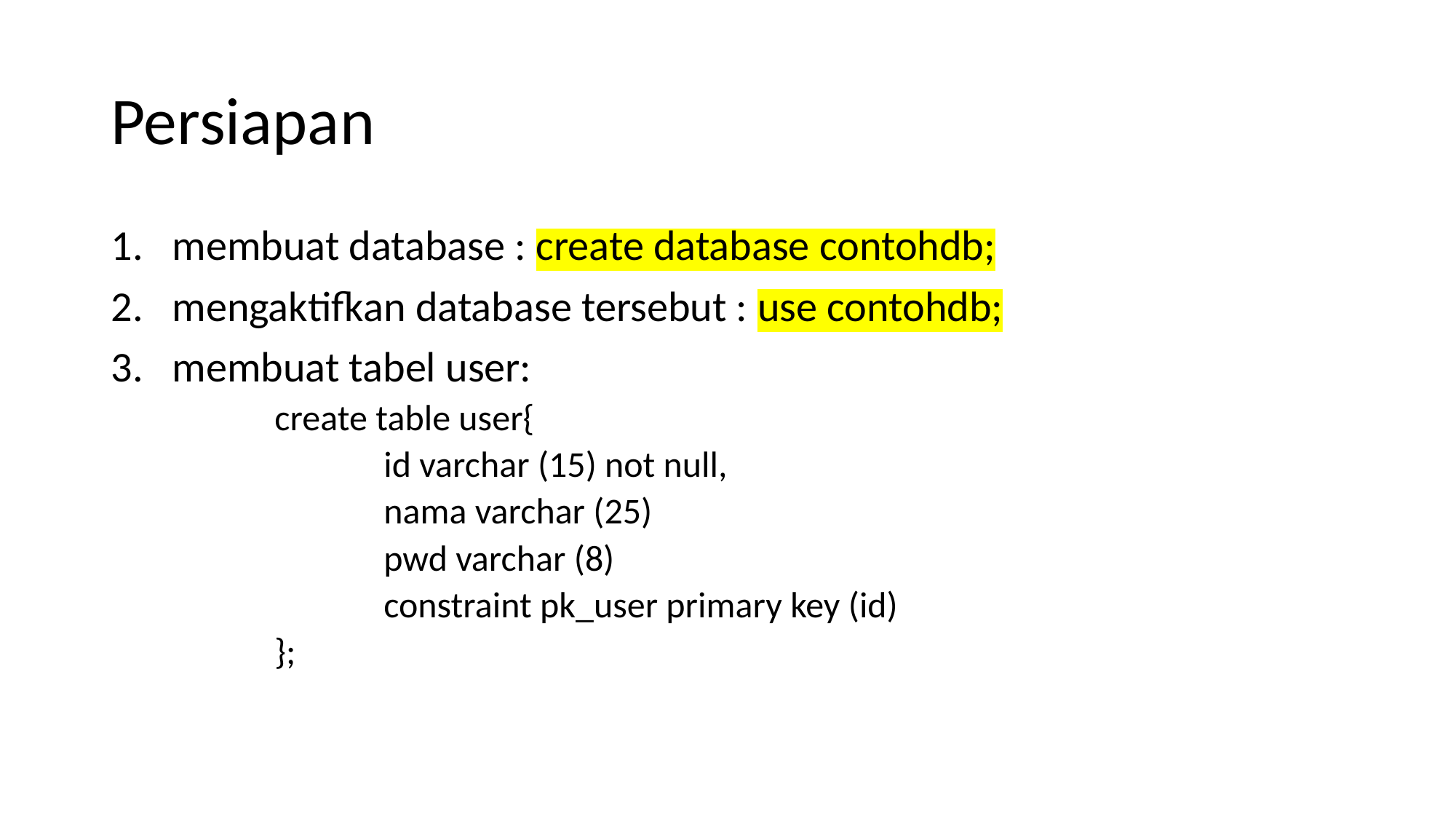

# Persiapan
membuat database : create database contohdb;
mengaktifkan database tersebut : use contohdb;
membuat tabel user:
	create table user{
		id varchar (15) not null,
		nama varchar (25)
		pwd varchar (8)
		constraint pk_user primary key (id)
	};